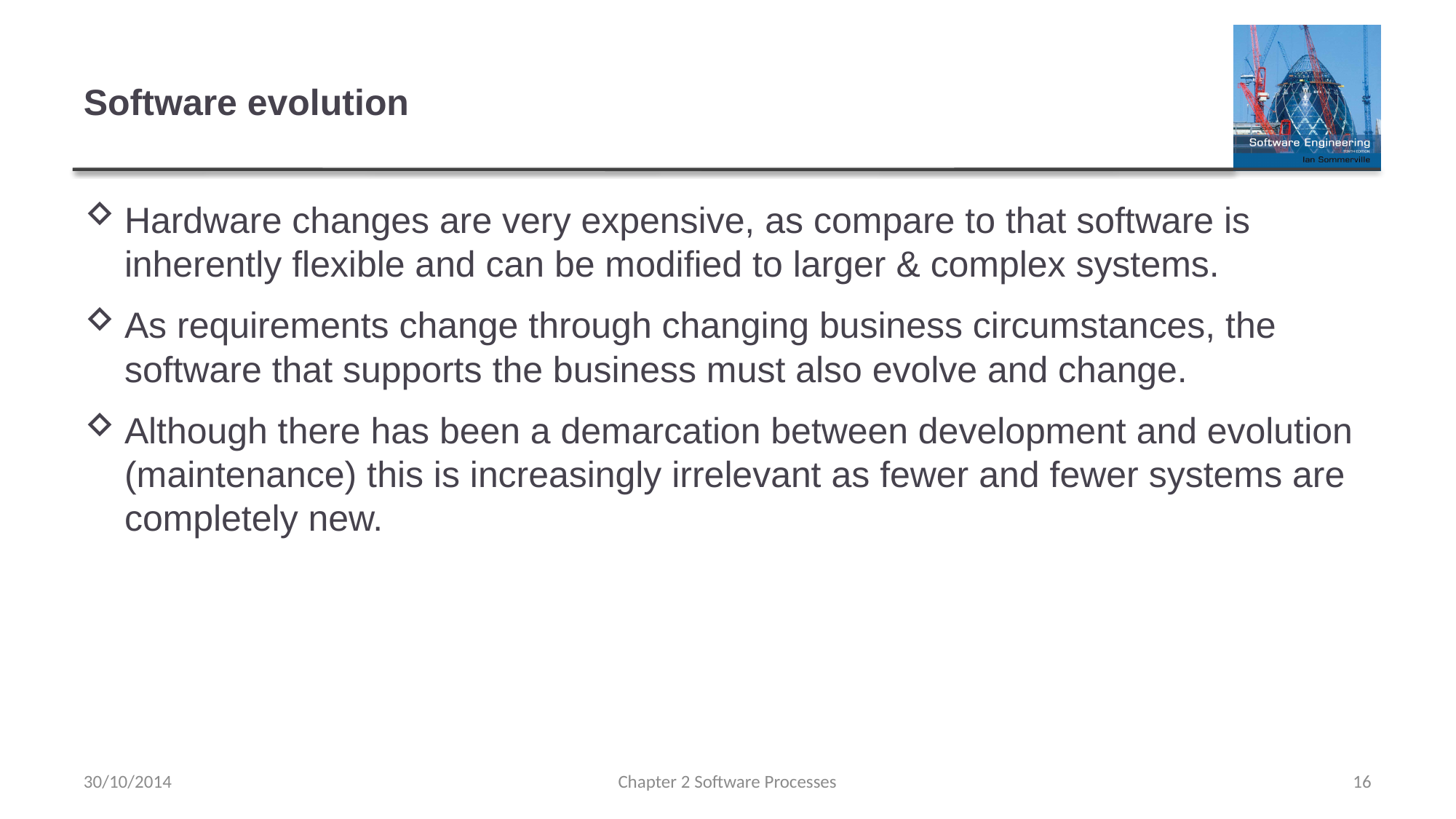

# Software evolution
Hardware changes are very expensive, as compare to that software is inherently flexible and can be modified to larger & complex systems.
As requirements change through changing business circumstances, the software that supports the business must also evolve and change.
Although there has been a demarcation between development and evolution (maintenance) this is increasingly irrelevant as fewer and fewer systems are completely new.
30/10/2014
Chapter 2 Software Processes
16